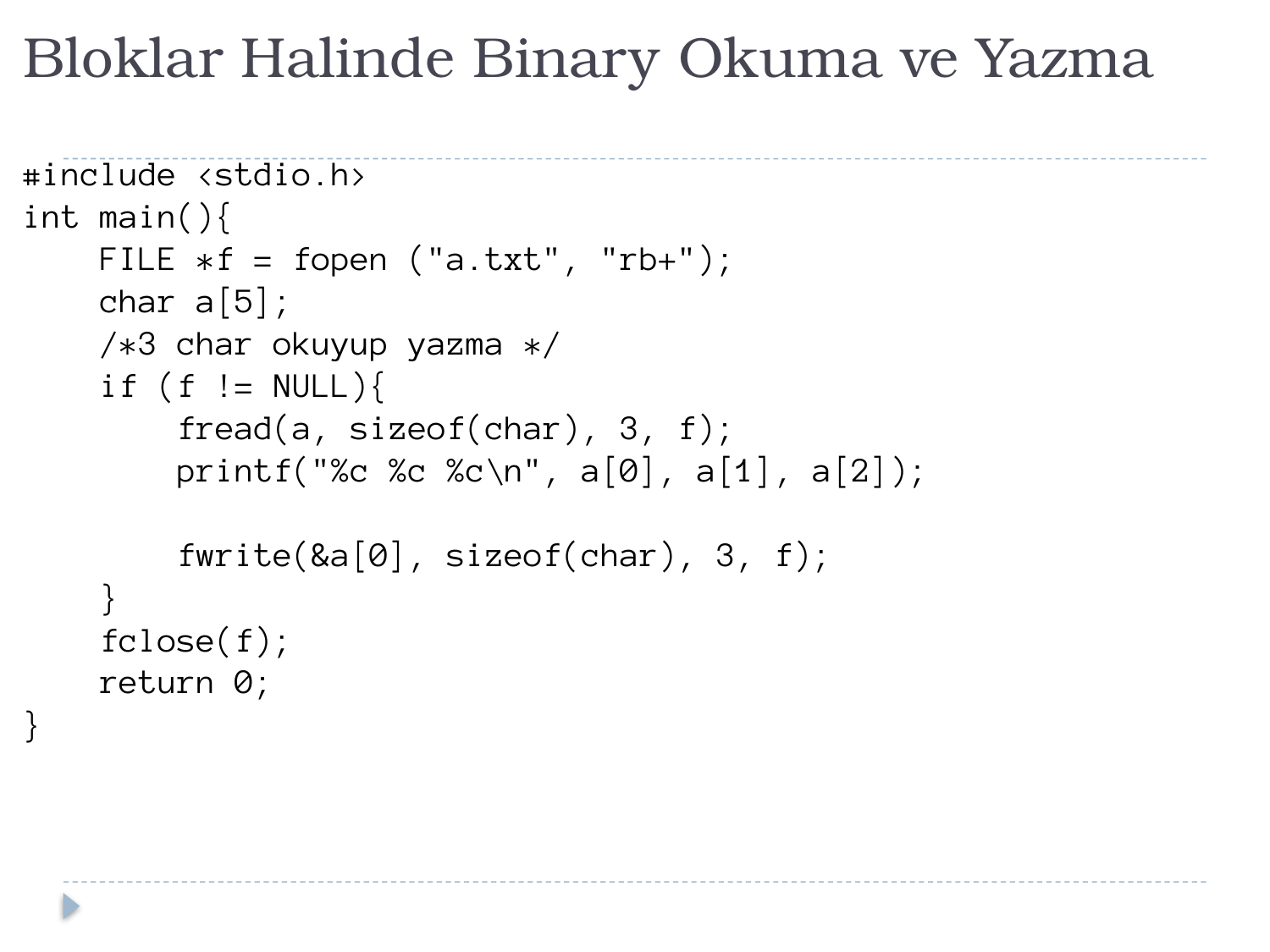

# Bloklar Halinde Binary Okuma ve Yazma

#include <stdio.h>
int main(){
    FILE *f = fopen ("a.txt", "rb+");
    char a[5];
    /*3 char okuyup yazma */
    if (f != NULL){
        fread(a, sizeof(char), 3, f);
        printf("%c %c %c\n", a[0], a[1], a[2]);

        fwrite(&a[0], sizeof(char), 3, f);
    }
    fclose(f);
    return 0;
}